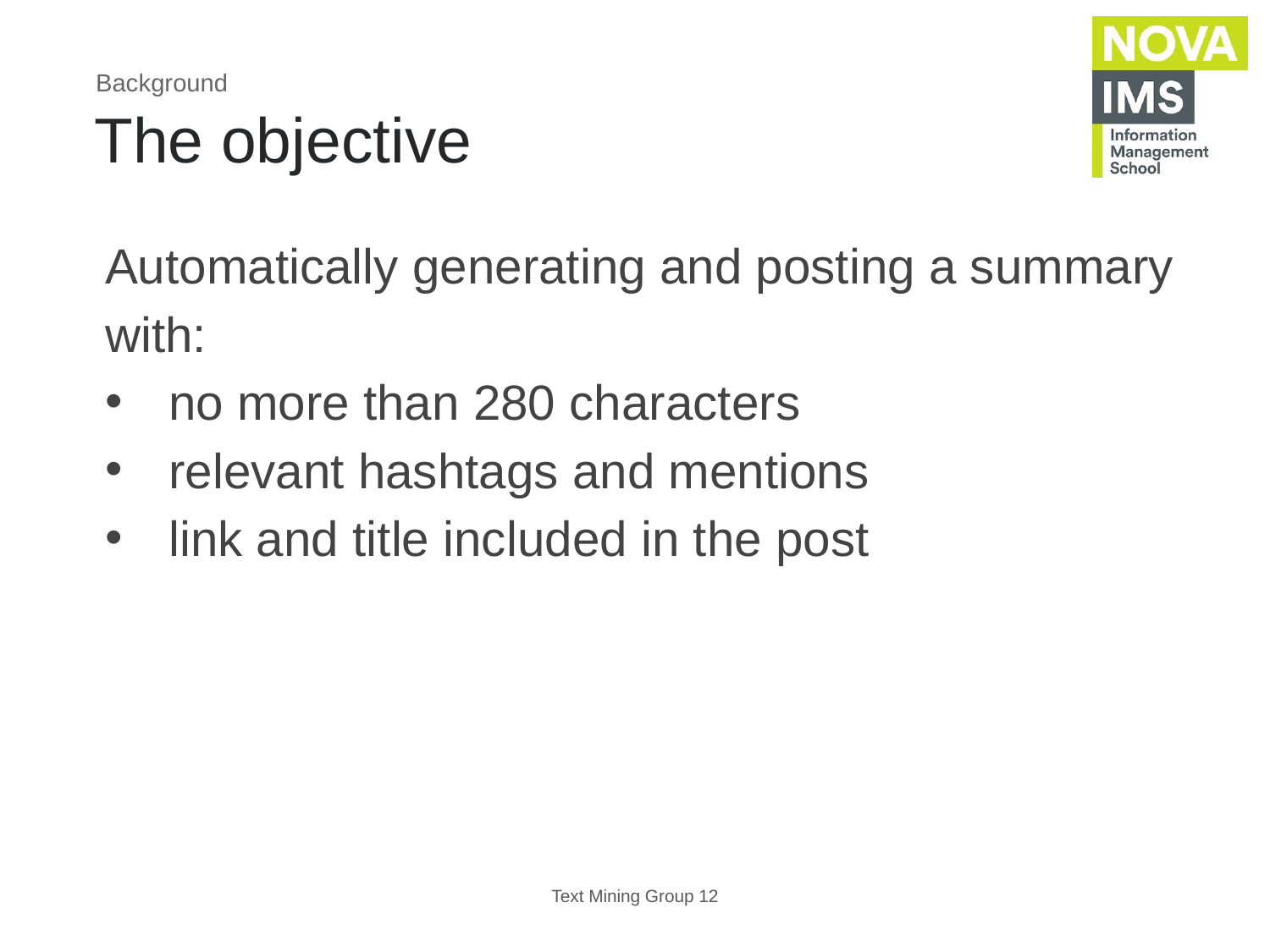

Background
# The objective
Automatically generating and posting a summary with:
no more than 280 characters
relevant hashtags and mentions
link and title included in the post